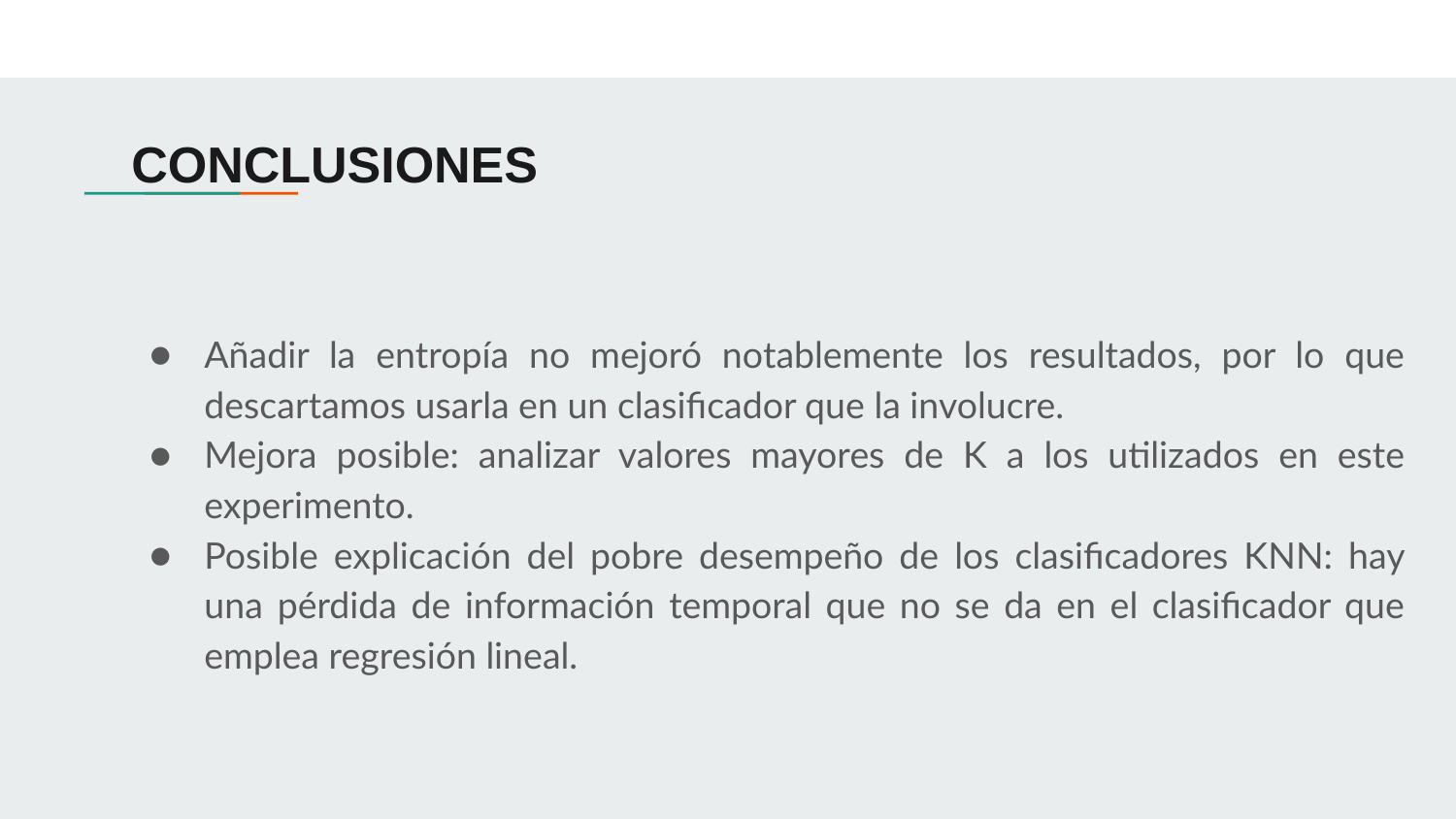

# CONCLUSIONES
Añadir la entropía no mejoró notablemente los resultados, por lo que descartamos usarla en un clasificador que la involucre.
Mejora posible: analizar valores mayores de K a los utilizados en este experimento.
Posible explicación del pobre desempeño de los clasificadores KNN: hay una pérdida de información temporal que no se da en el clasificador que emplea regresión lineal.